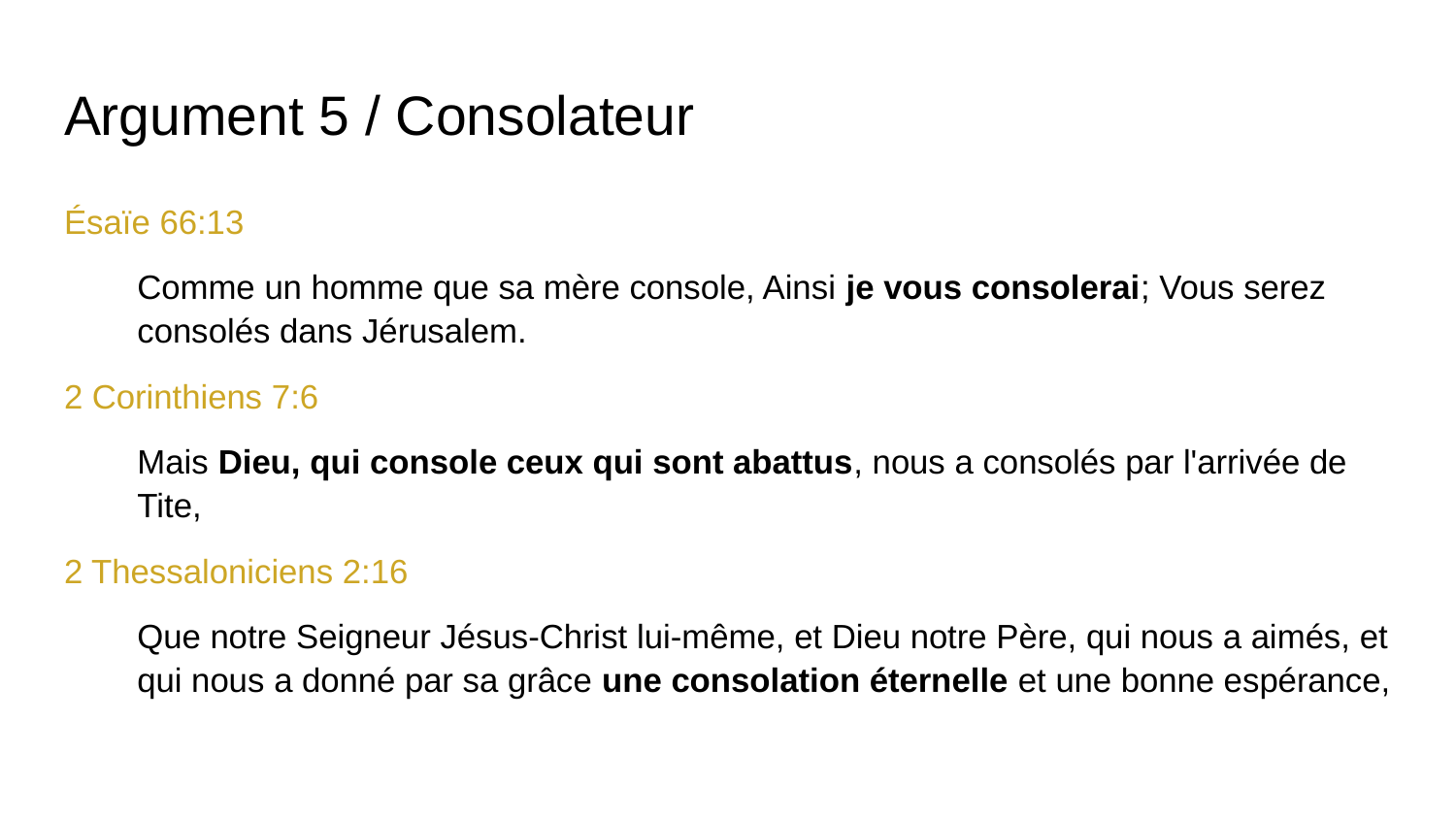

# Argument 5 / Consolateur

Ésaïe 66:13
Comme un homme que sa mère console, Ainsi je vous consolerai; Vous serez consolés dans Jérusalem.
2 Corinthiens 7:6
Mais Dieu, qui console ceux qui sont abattus, nous a consolés par l'arrivée de Tite,
2 Thessaloniciens 2:16
Que notre Seigneur Jésus-Christ lui-même, et Dieu notre Père, qui nous a aimés, et qui nous a donné par sa grâce une consolation éternelle et une bonne espérance,